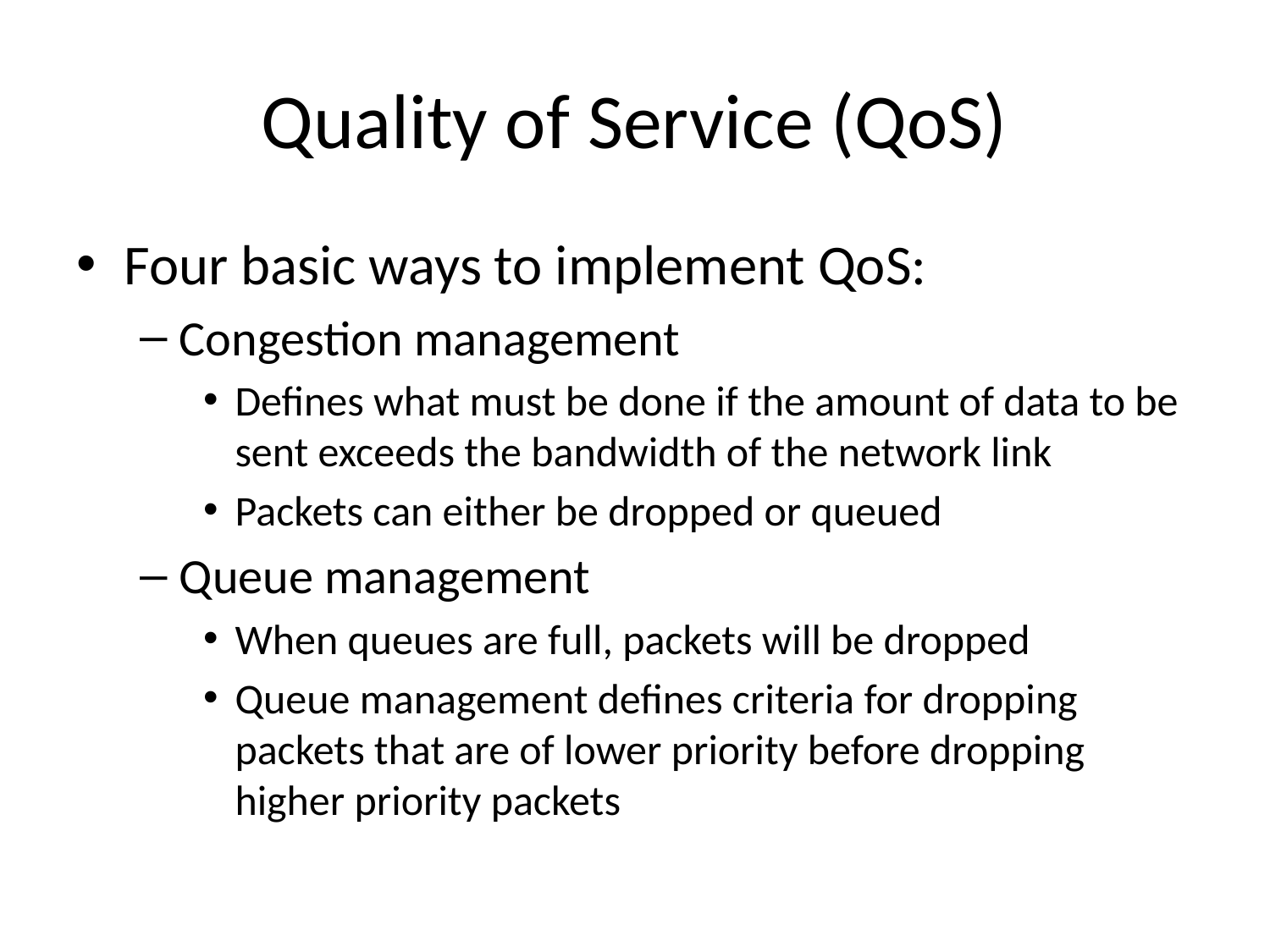

# Quality of Service (QoS)
Four basic ways to implement QoS:
Congestion management
Defines what must be done if the amount of data to be sent exceeds the bandwidth of the network link
Packets can either be dropped or queued
Queue management
When queues are full, packets will be dropped
Queue management defines criteria for dropping packets that are of lower priority before dropping higher priority packets